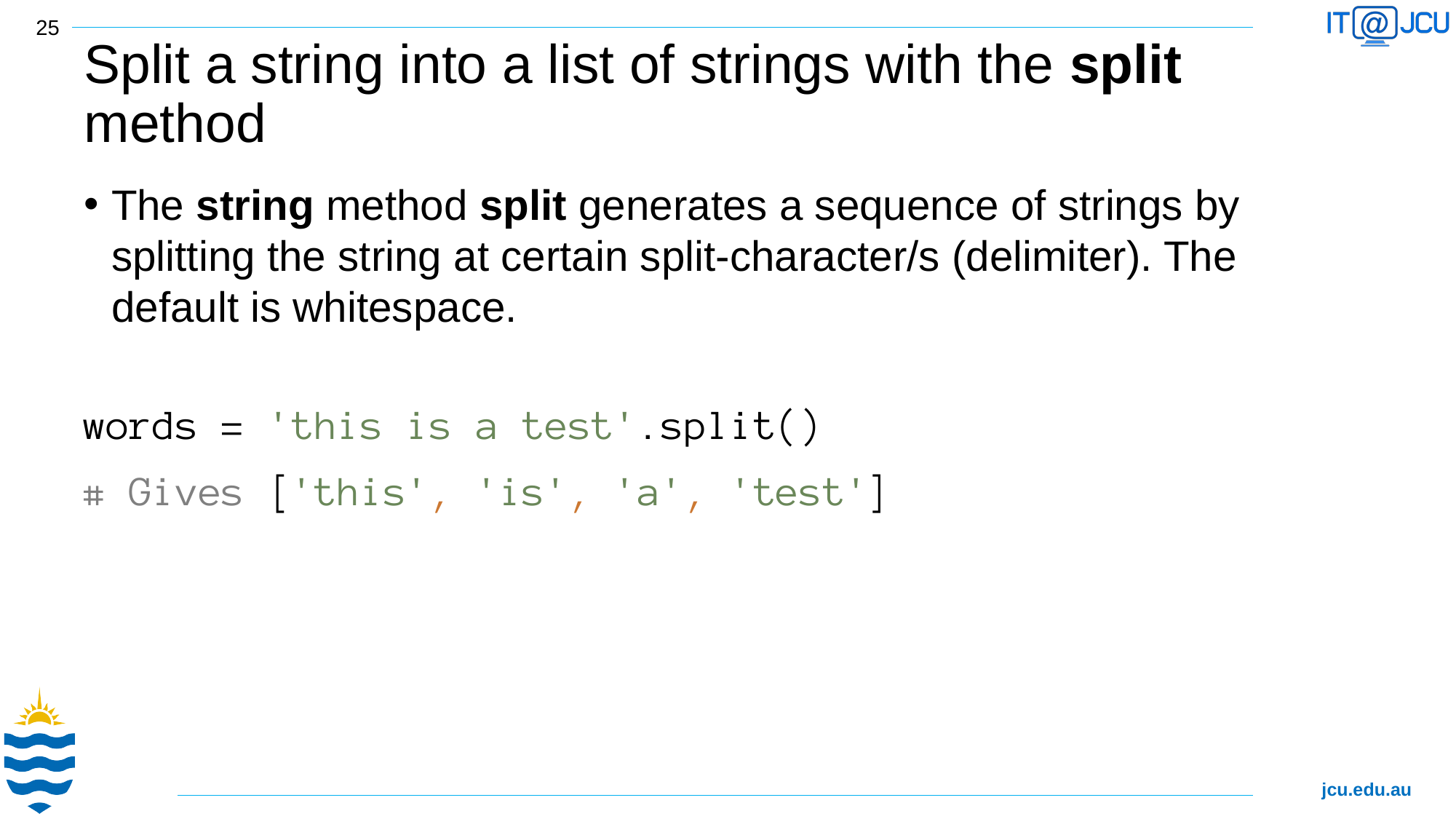

25
# Split a string into a list of strings with the split method
The string method split generates a sequence of strings by splitting the string at certain split-character/s (delimiter). The default is whitespace.
words = 'this is a test'.split()
# Gives ['this', 'is', 'a', 'test']